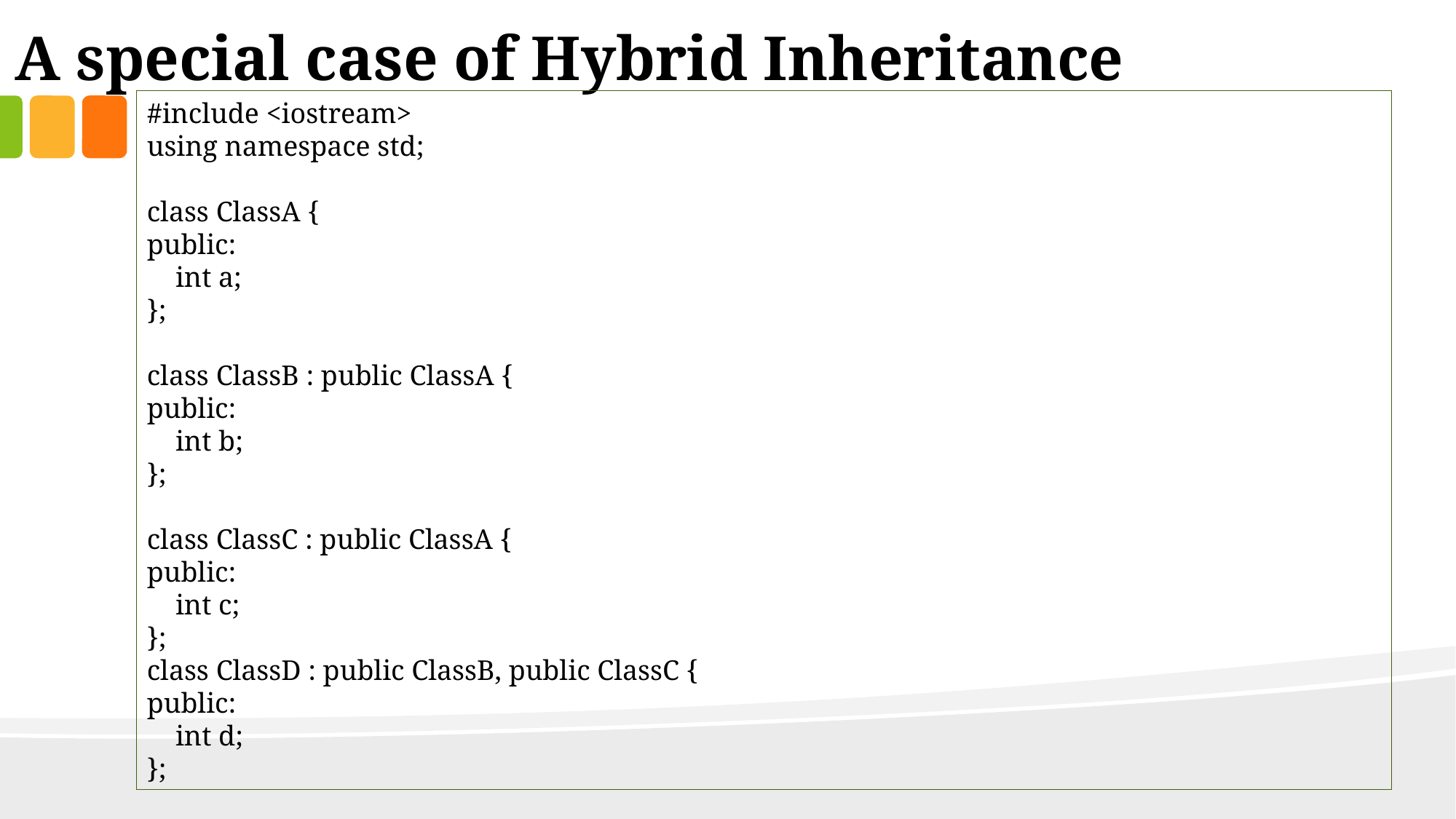

A special case of Hybrid Inheritance
#include <iostream>
using namespace std;

class ClassA {
public:
    int a;
};

class ClassB : public ClassA {
public:
    int b;
};

class ClassC : public ClassA {
public:
    int c;
};
class ClassD : public ClassB, public ClassC {
public:
    int d;
};